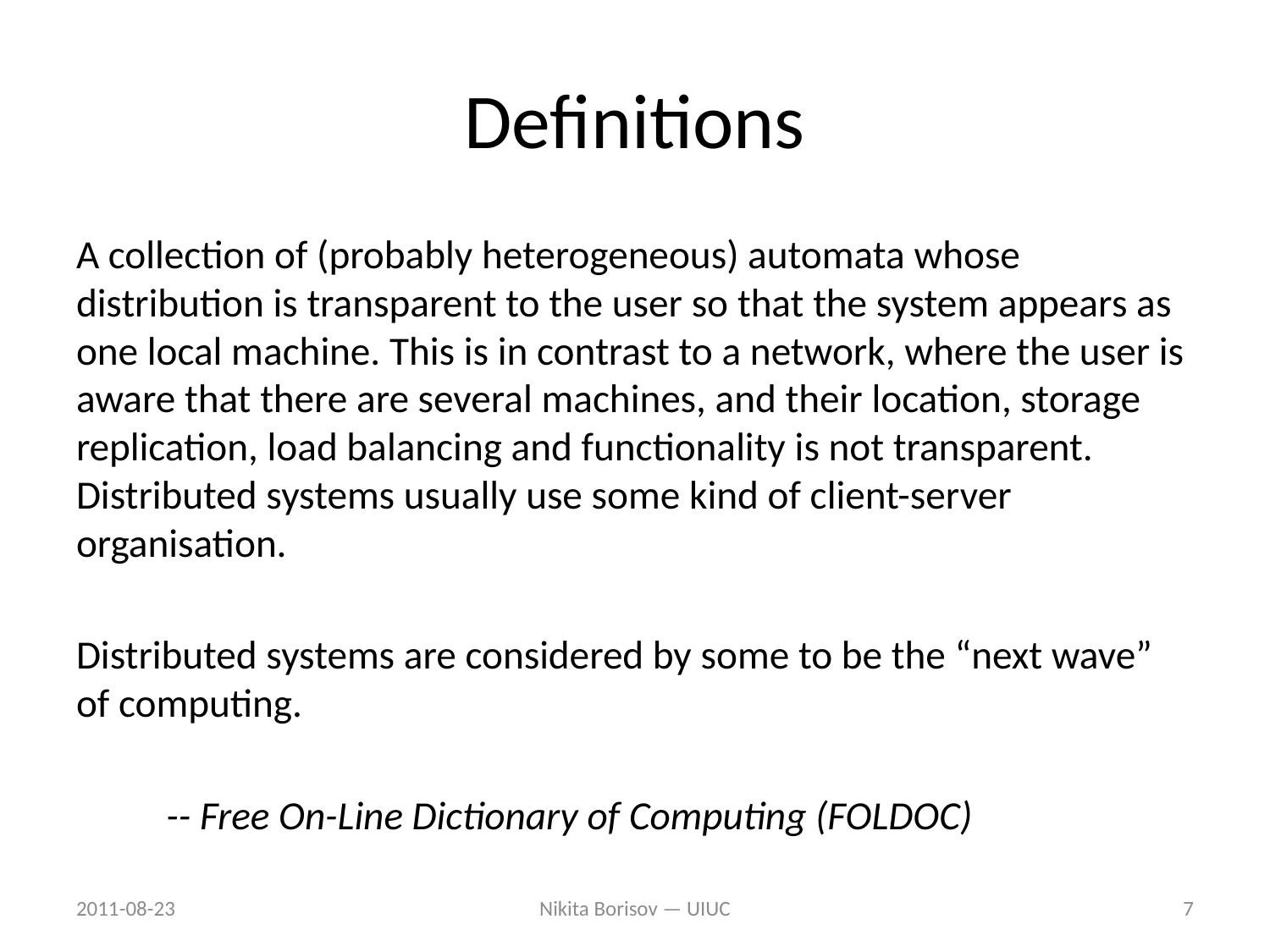

# Definitions
A collection of (probably heterogeneous) automata whose distribution is transparent to the user so that the system appears as one local machine. This is in contrast to a network, where the user is aware that there are several machines, and their location, storage replication, load balancing and functionality is not transparent. Distributed systems usually use some kind of client-server organisation.

Distributed systems are considered by some to be the “next wave” of computing.

	-- Free On-Line Dictionary of Computing (FOLDOC)

2011-08-23
Nikita Borisov — UIUC
7